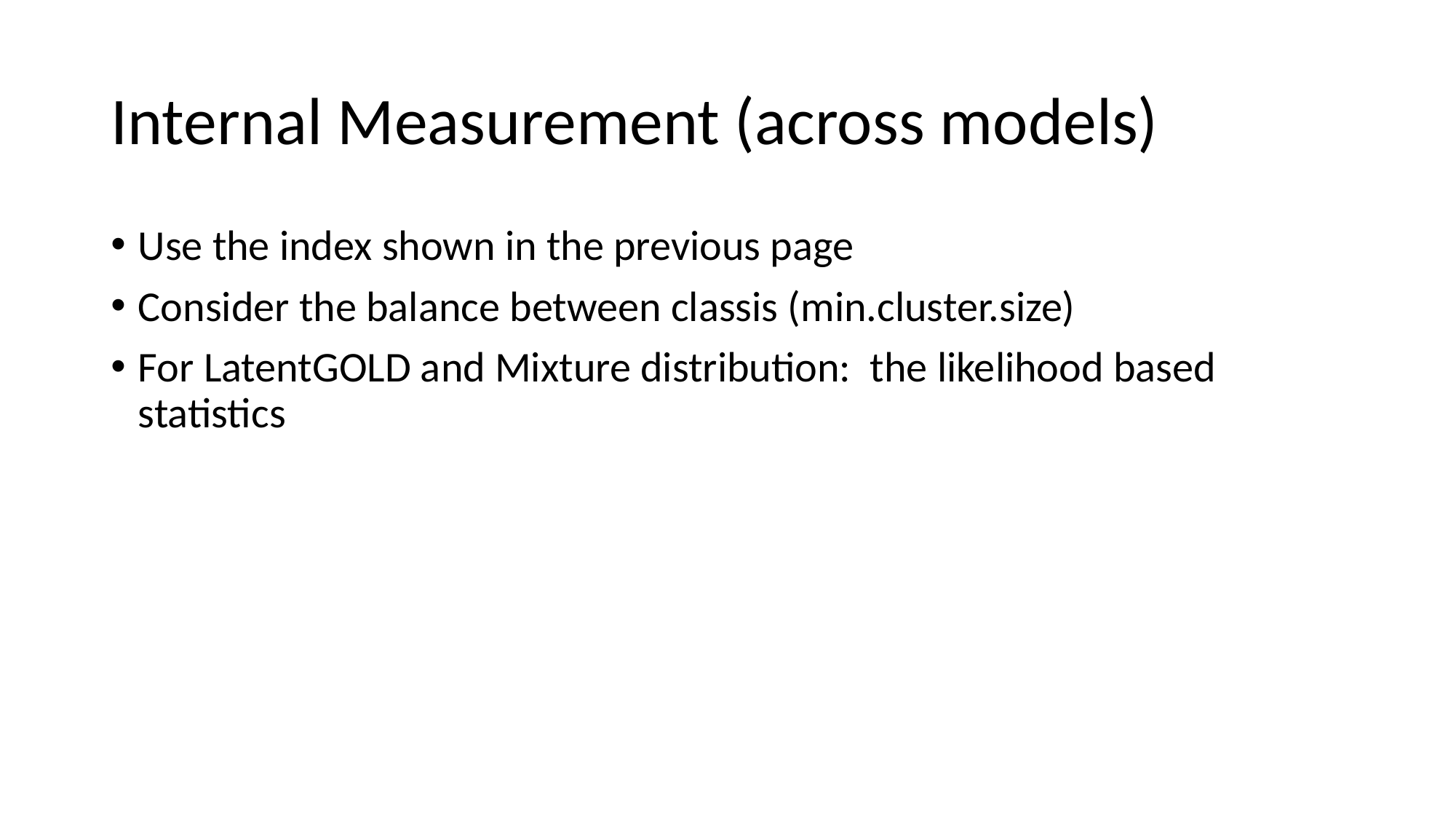

# Internal Measurement (across models)
Use the index shown in the previous page
Consider the balance between classis (min.cluster.size)
For LatentGOLD and Mixture distribution:  the likelihood based statistics